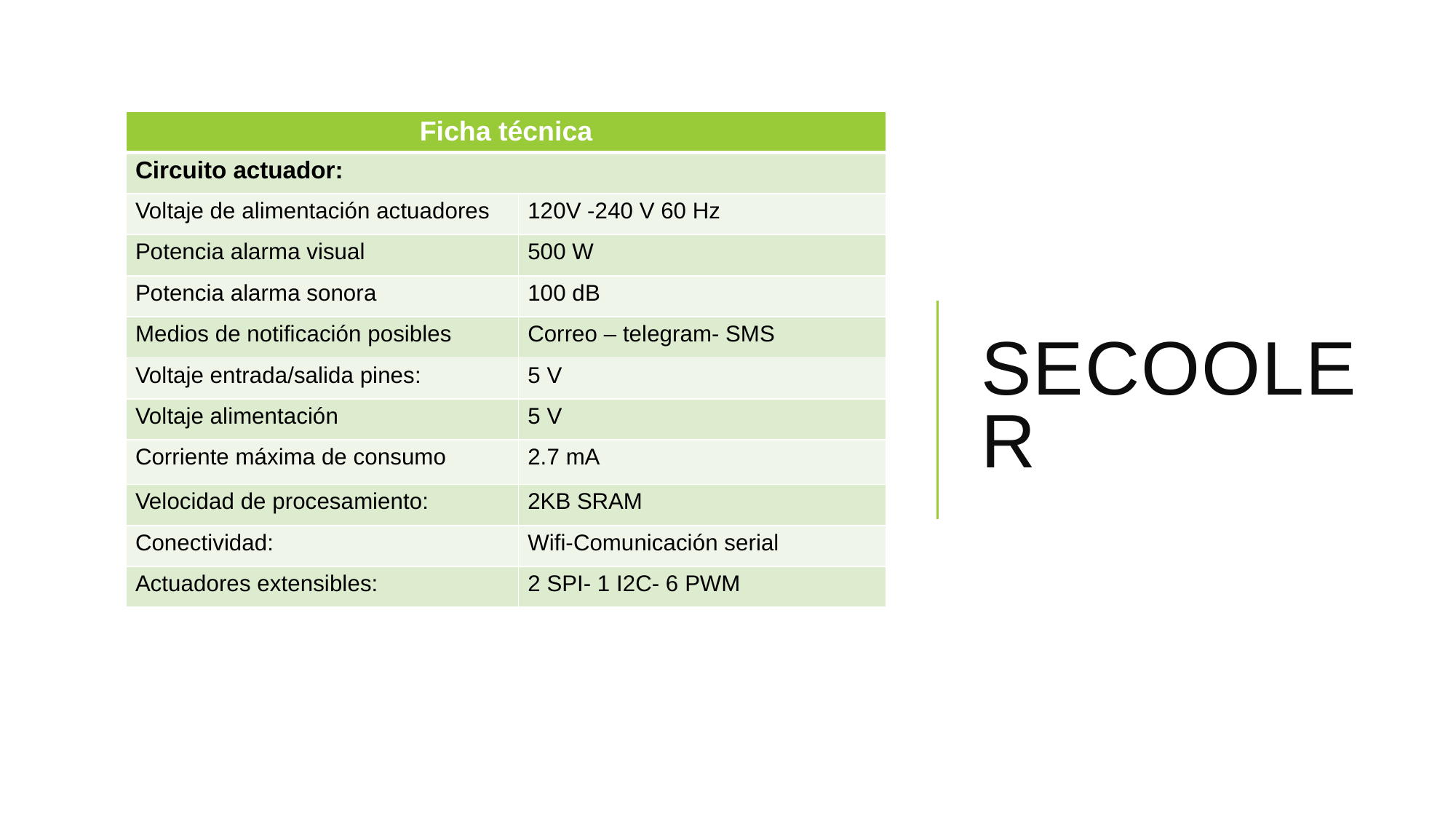

# SECOOLER
| Ficha técnica |  |
| --- | --- |
| Circuito actuador: |  |
| Voltaje de alimentación actuadores | 120V -240 V 60 Hz |
| Potencia alarma visual | 500 W |
| Potencia alarma sonora | 100 dB |
| Medios de notificación posibles | Correo – telegram- SMS |
| Voltaje entrada/salida pines: | 5 V |
| Voltaje alimentación | 5 V |
| Corriente máxima de consumo | 2.7 mA |
| Velocidad de procesamiento: | 2KB SRAM |
| Conectividad: | Wifi-Comunicación serial |
| Actuadores extensibles: | 2 SPI- 1 I2C- 6 PWM |